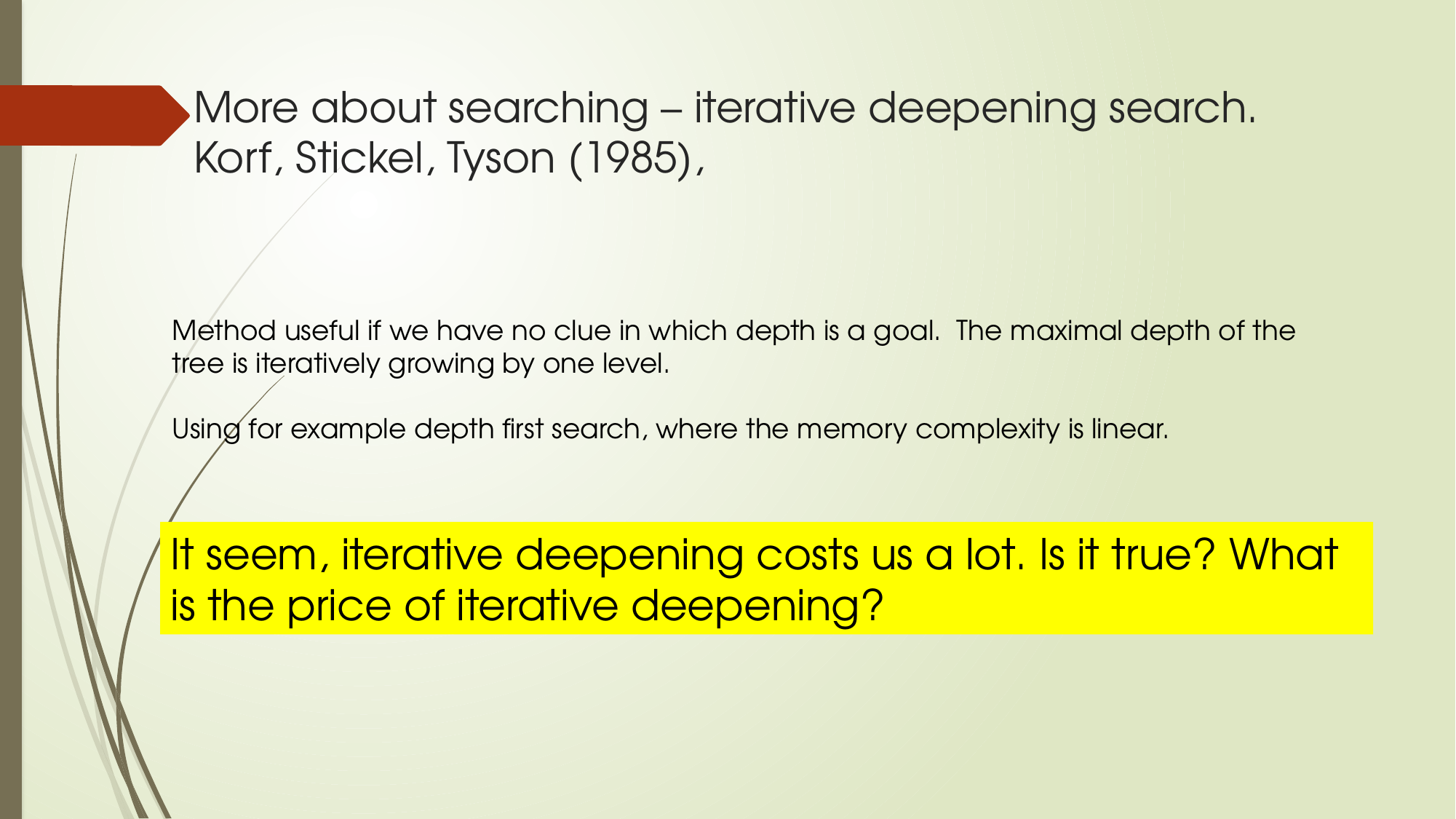

# More about searching – iterative deepening search. Korf, Stickel, Tyson (1985),
Method useful if we have no clue in which depth is a goal.  The maximal depth of the tree is iteratively growing by one level.

Using for example depth first search, where the memory complexity is linear.
It seem, iterative deepening costs us a lot. Is it true? What is the price of iterative deepening?